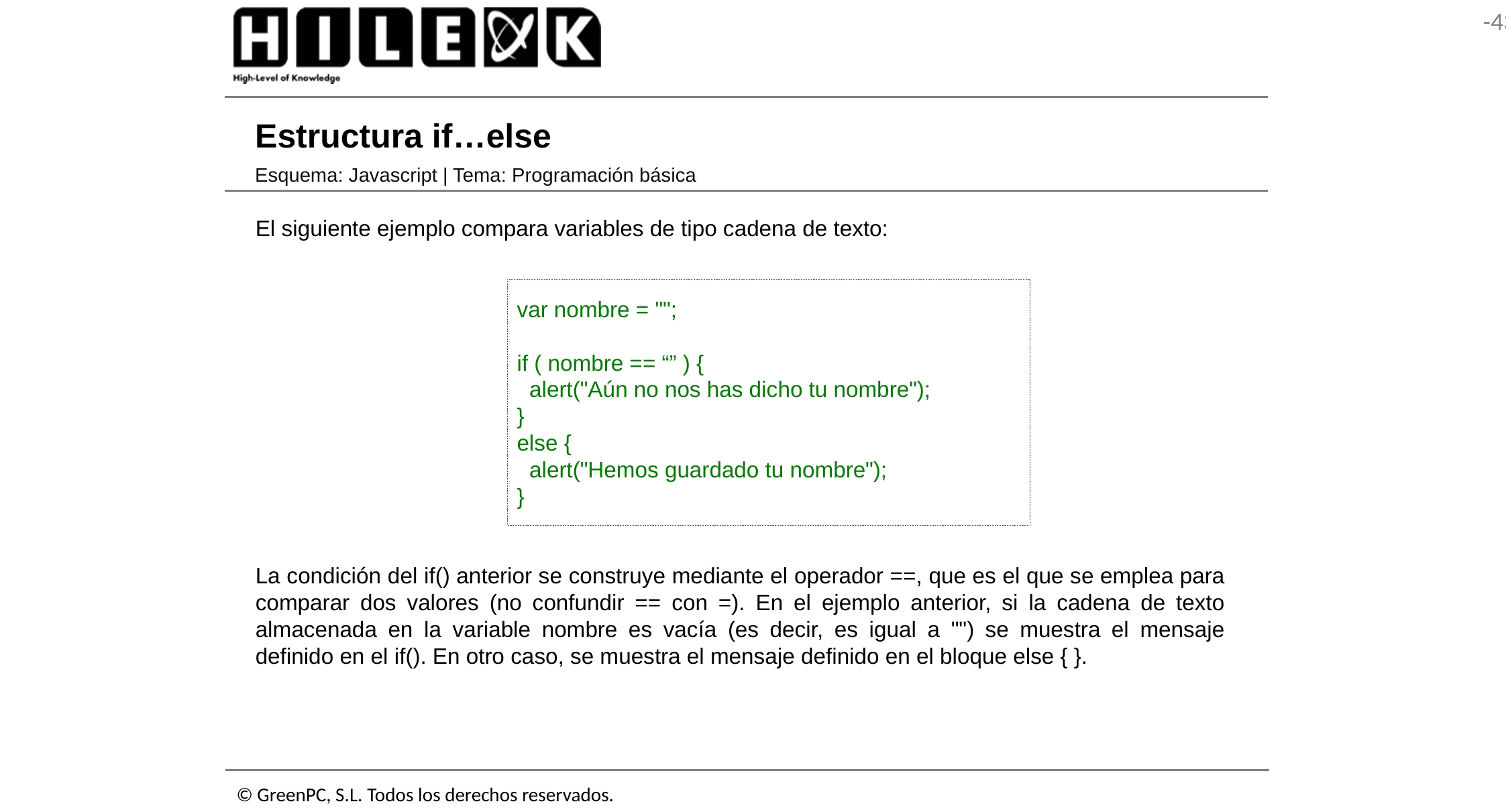

# Estructura if…else
Esquema: Javascript | Tema: Programación básica
El siguiente ejemplo compara variables de tipo cadena de texto:
var nombre = "";

if ( nombre == “” ) {
  alert("Aún no nos has dicho tu nombre");
}
else {
  alert("Hemos guardado tu nombre");
}
La condición del if() anterior se construye mediante el operador ==, que es el que se emplea para comparar dos valores (no confundir == con =). En el ejemplo anterior, si la cadena de texto almacenada en la variable nombre es vacía (es decir, es igual a "") se muestra el mensaje definido en el if(). En otro caso, se muestra el mensaje definido en el bloque else { }.